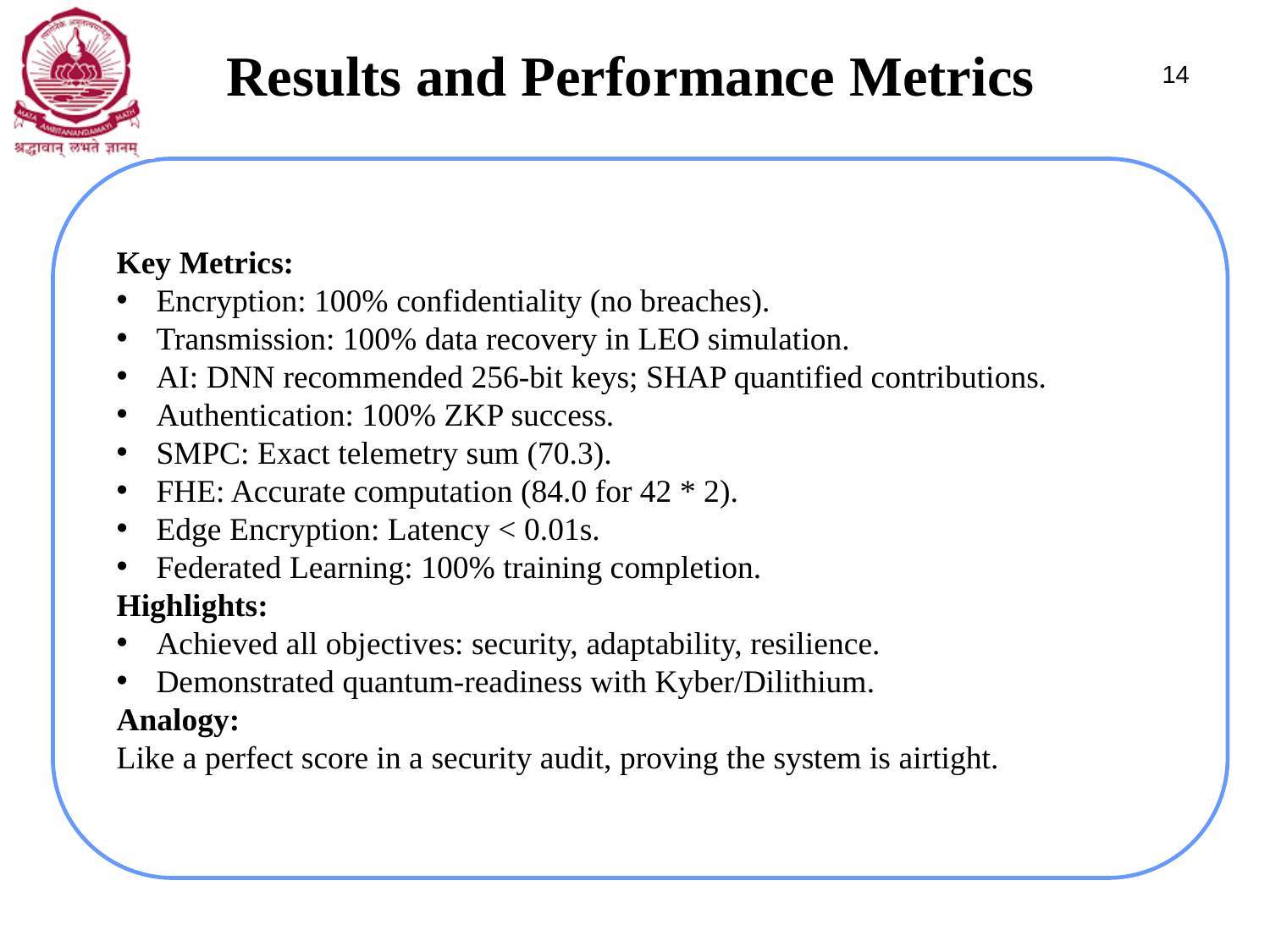

Results and Performance Metrics
14
Key Metrics:
Encryption: 100% confidentiality (no breaches).
Transmission: 100% data recovery in LEO simulation.
AI: DNN recommended 256-bit keys; SHAP quantified contributions.
Authentication: 100% ZKP success.
SMPC: Exact telemetry sum (70.3).
FHE: Accurate computation (84.0 for 42 * 2).
Edge Encryption: Latency < 0.01s.
Federated Learning: 100% training completion.
Highlights:
Achieved all objectives: security, adaptability, resilience.
Demonstrated quantum-readiness with Kyber/Dilithium.
Analogy:
Like a perfect score in a security audit, proving the system is airtight.